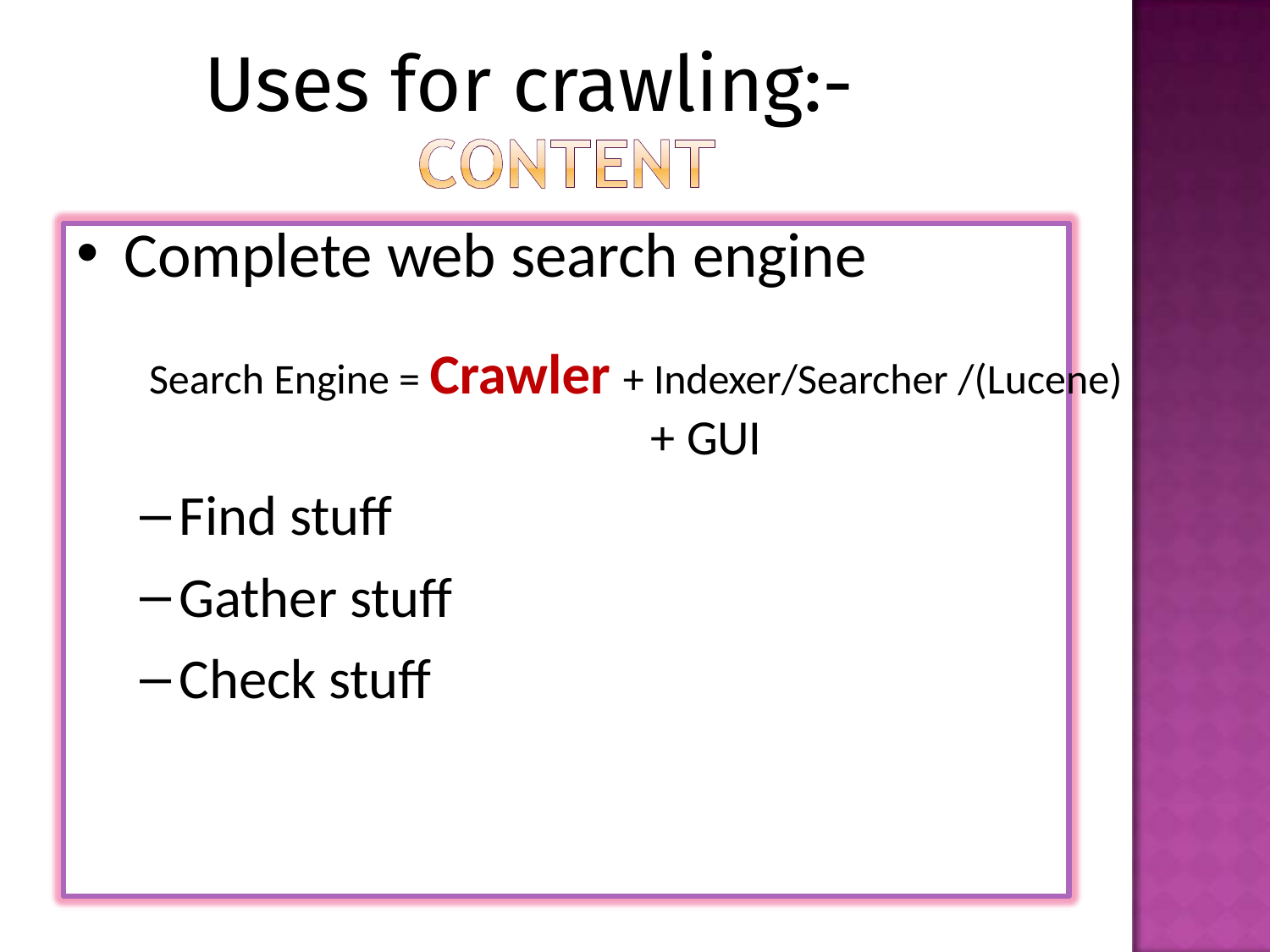

# Uses for crawling:-
Complete web search engine
Search Engine = Crawler + Indexer/Searcher /(Lucene)
+ GUI
Find stuff
Gather stuff
Check stuff